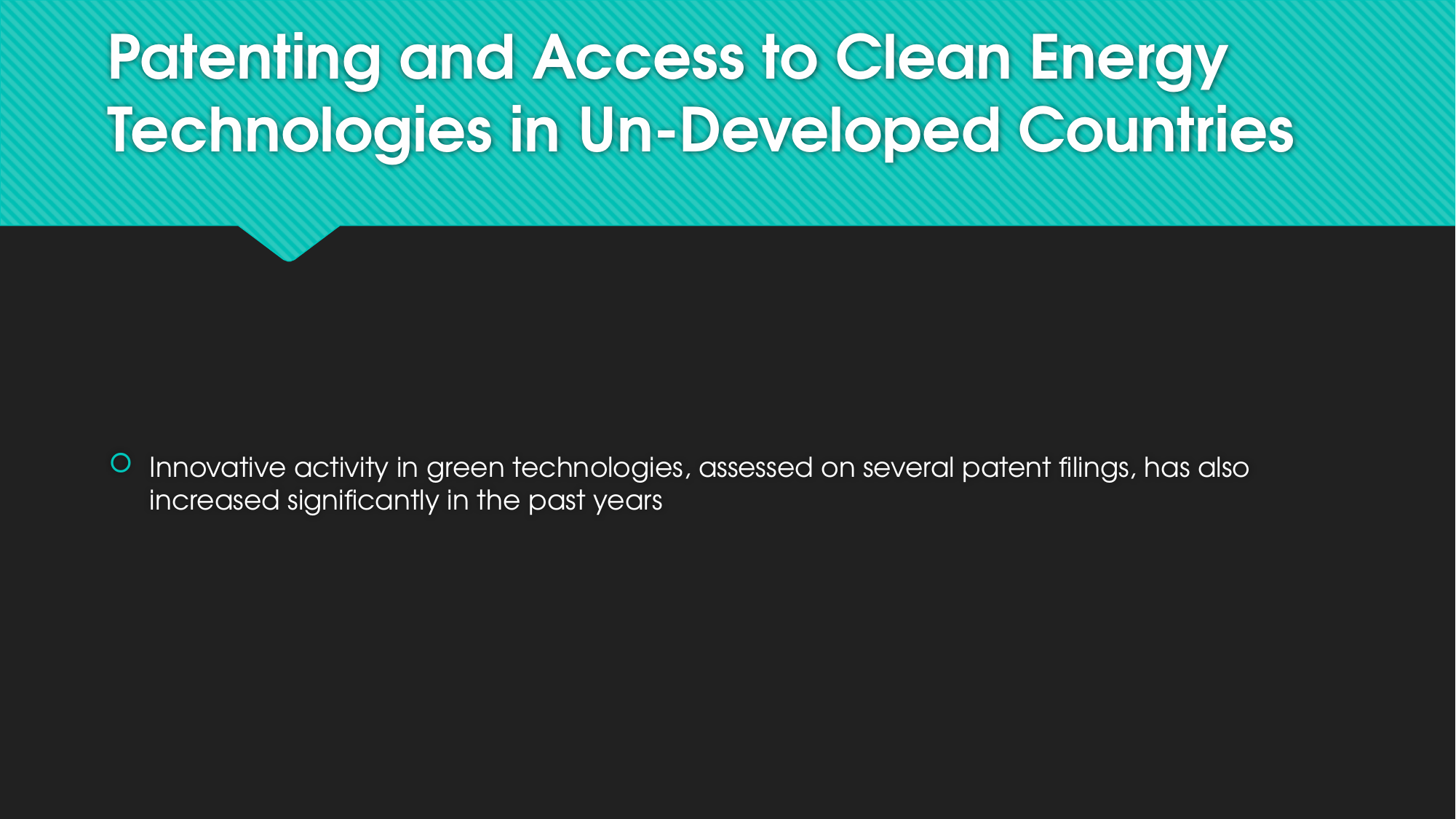

# Patenting and Access to Clean Energy Technologies in Un-Developed Countries
Innovative activity in green technologies, assessed on several patent filings, has also increased significantly in the past years